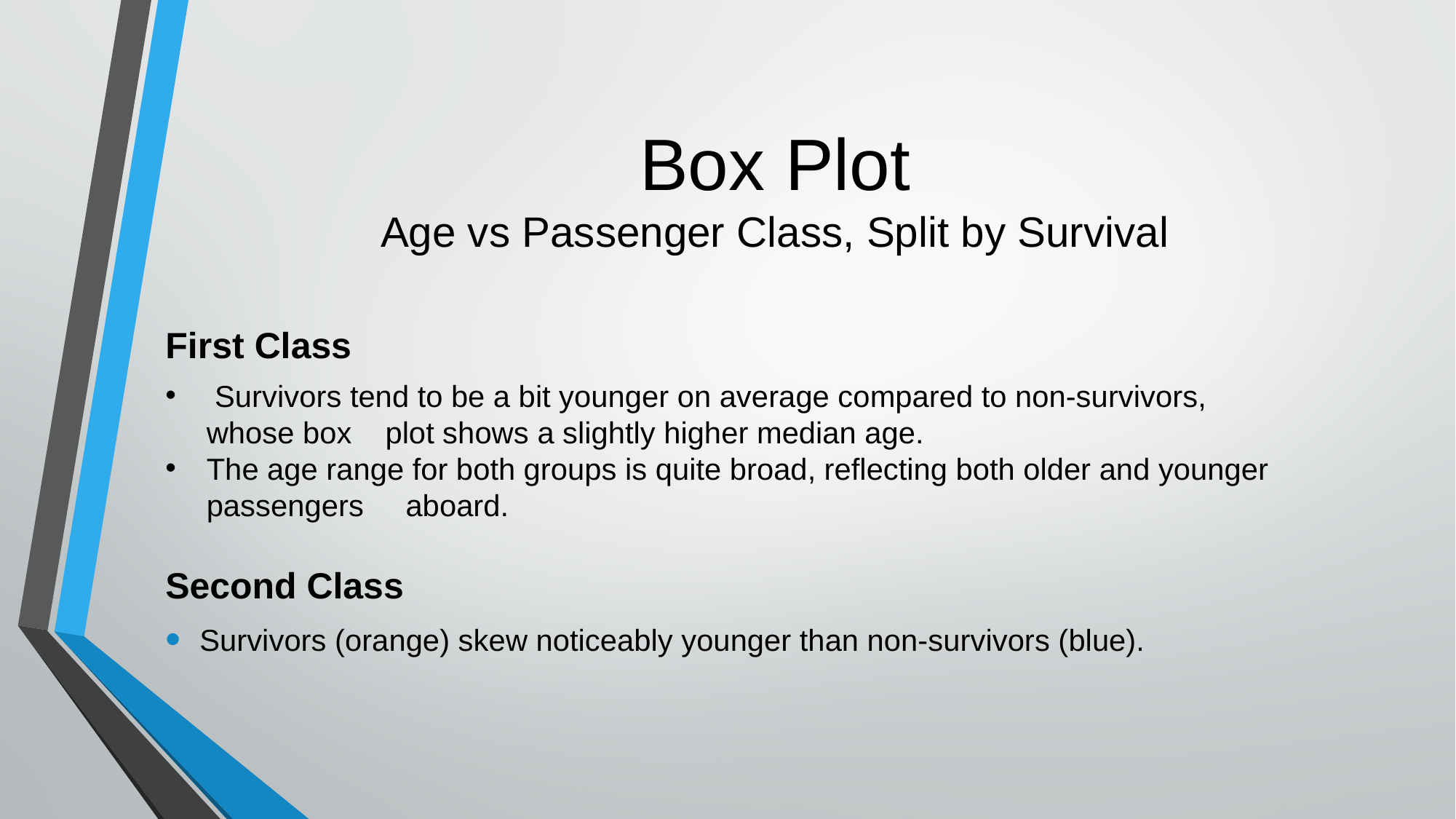

# Box Plot Age vs Passenger Class, Split by Survival
First Class

Second Class
Survivors (orange) skew noticeably younger than non-survivors (blue).

 Survivors tend to be a bit younger on average compared to non-survivors, whose box    plot shows a slightly higher median age.
The age range for both groups is quite broad, reflecting both older and younger passengers     aboard.